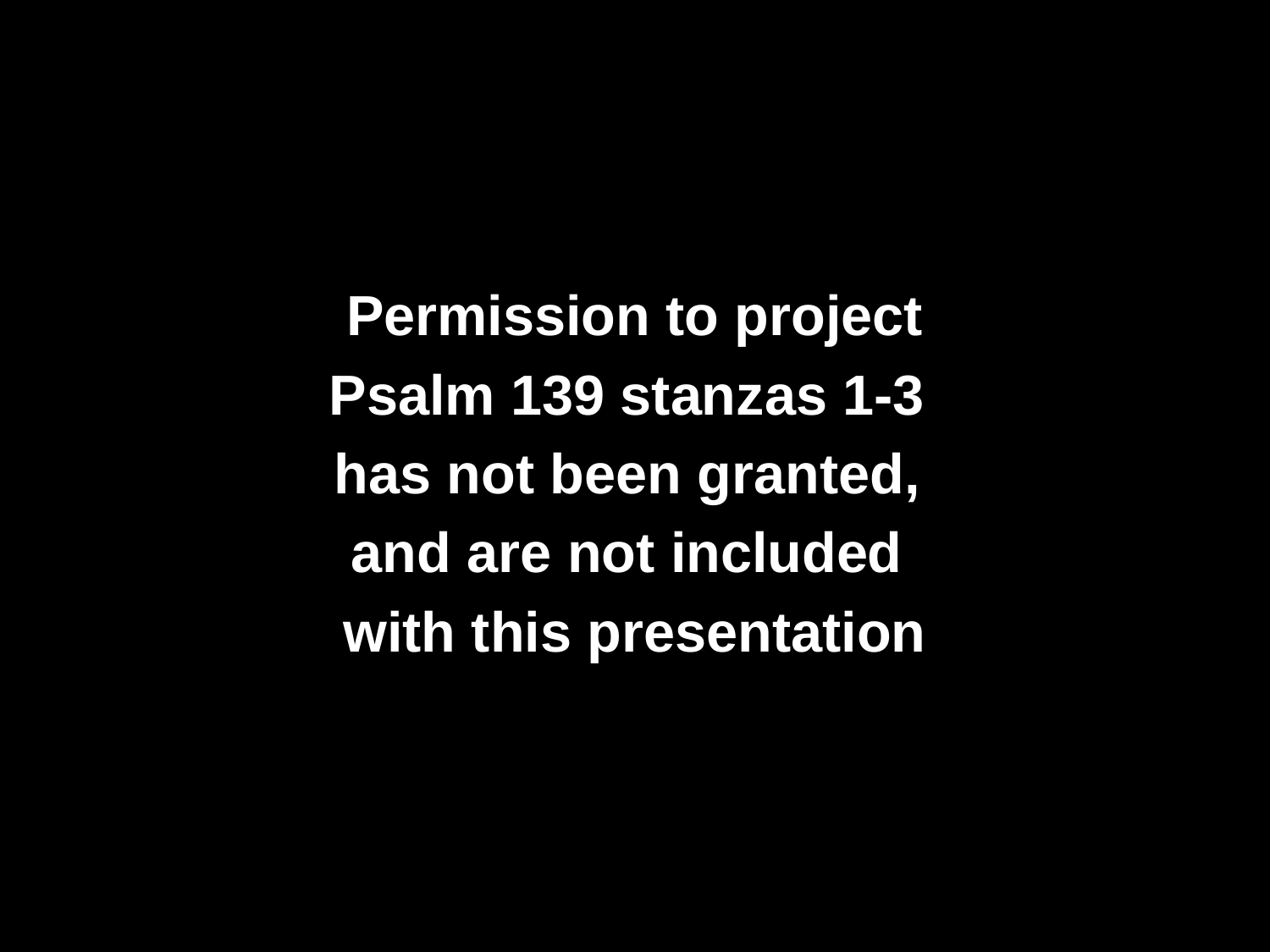

Permission to project
Psalm 139 stanzas 1-3
has not been granted,
and are not included
with this presentation